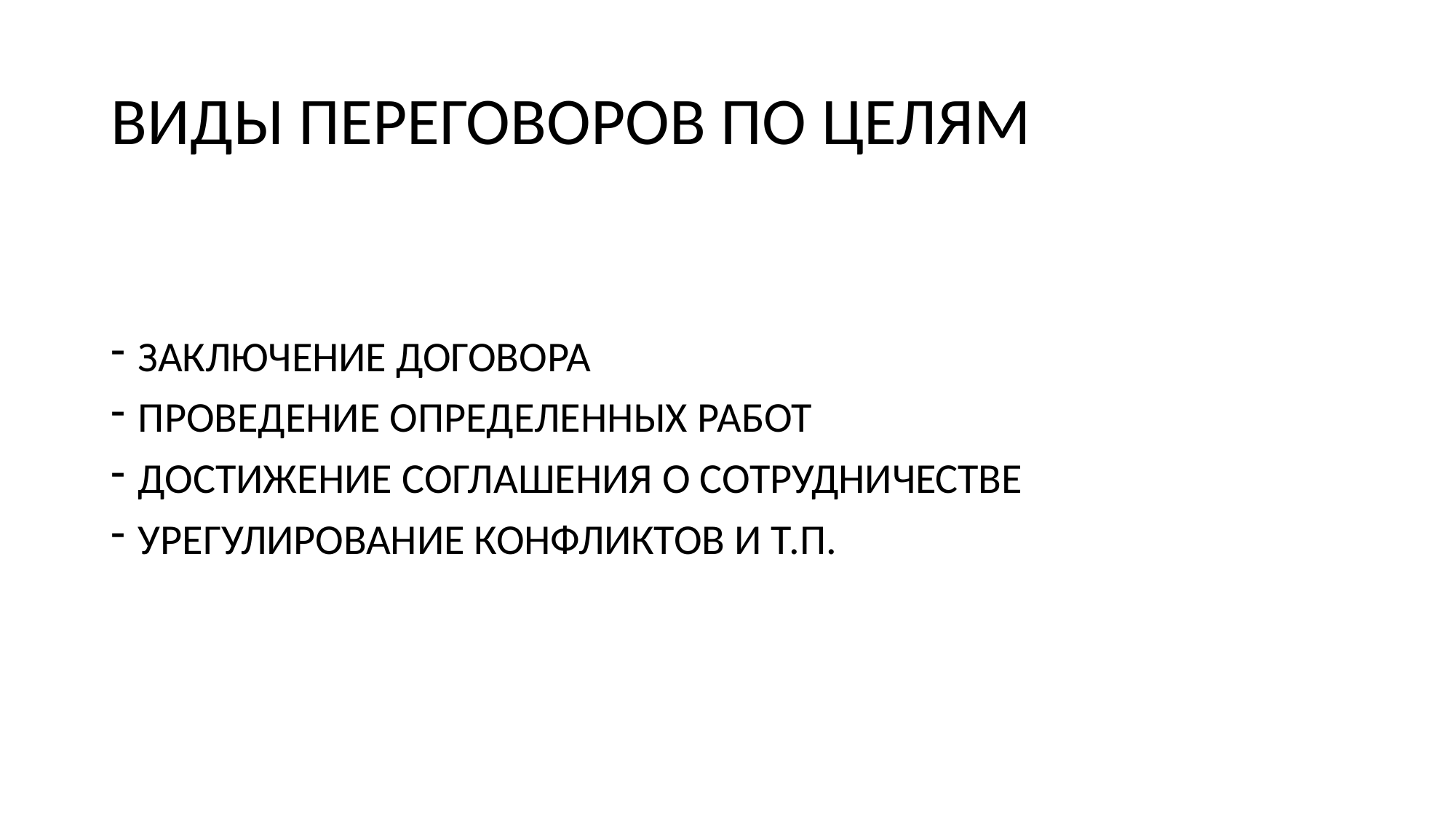

# ВИДЫ ПЕРЕГОВОРОВ ПО ЦЕЛЯМ
ЗАКЛЮЧЕНИЕ ДОГОВОРА
ПРОВЕДЕНИЕ ОПРЕДЕЛЕННЫХ РАБОТ
ДОСТИЖЕНИЕ СОГЛАШЕНИЯ О СОТРУДНИЧЕСТВЕ
УРЕГУЛИРОВАНИЕ КОНФЛИКТОВ И Т.П.